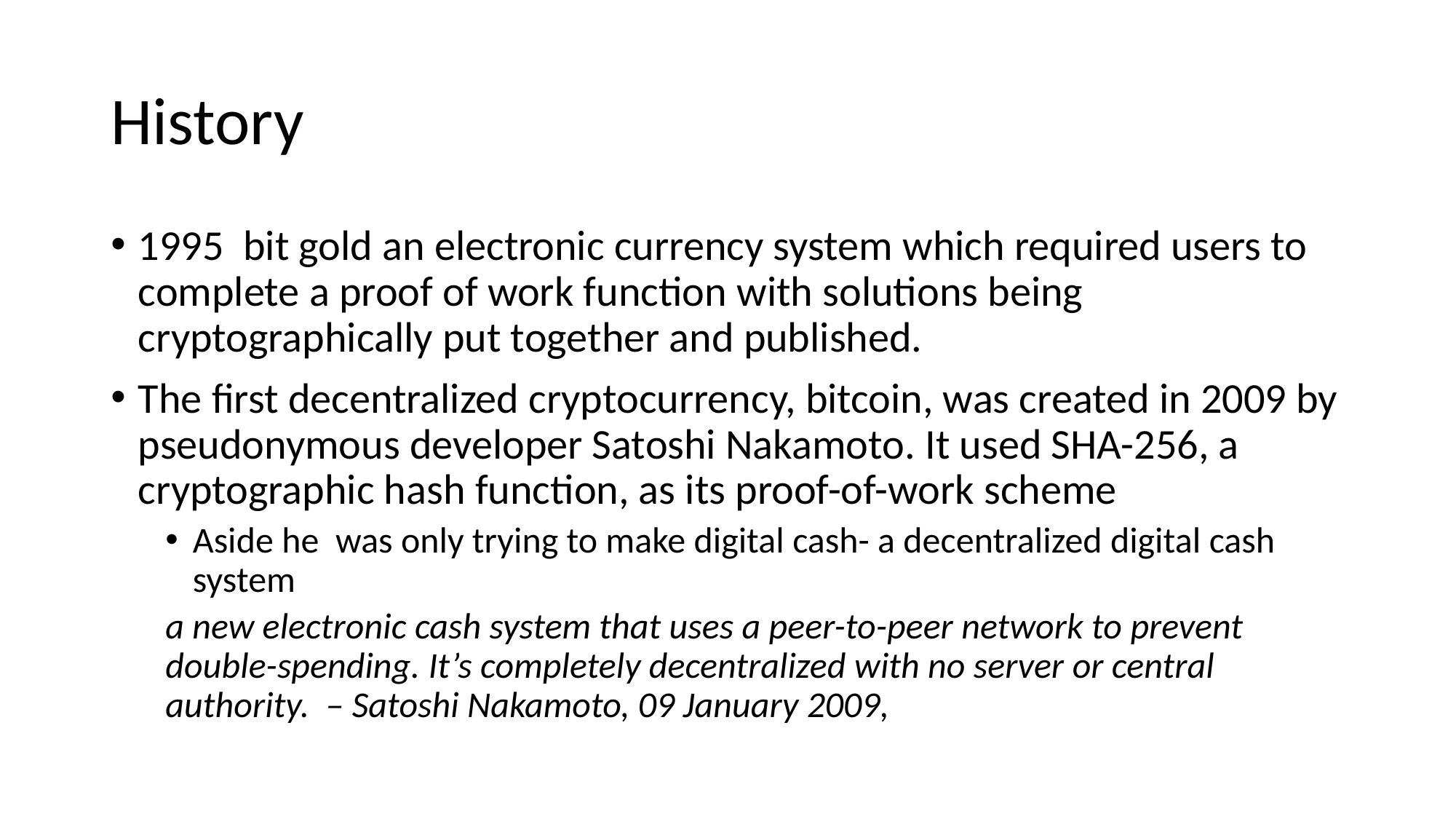

# History
1995  bit gold an electronic currency system which required users to complete a proof of work function with solutions being cryptographically put together and published.
The first decentralized cryptocurrency, bitcoin, was created in 2009 by pseudonymous developer Satoshi Nakamoto. It used SHA-256, a cryptographic hash function, as its proof-of-work scheme
Aside he  was only trying to make digital cash- a decentralized digital cash system
a new electronic cash system that uses a peer-to-peer network to prevent double-spending. It’s completely decentralized with no server or central authority.  – Satoshi Nakamoto, 09 January 2009,